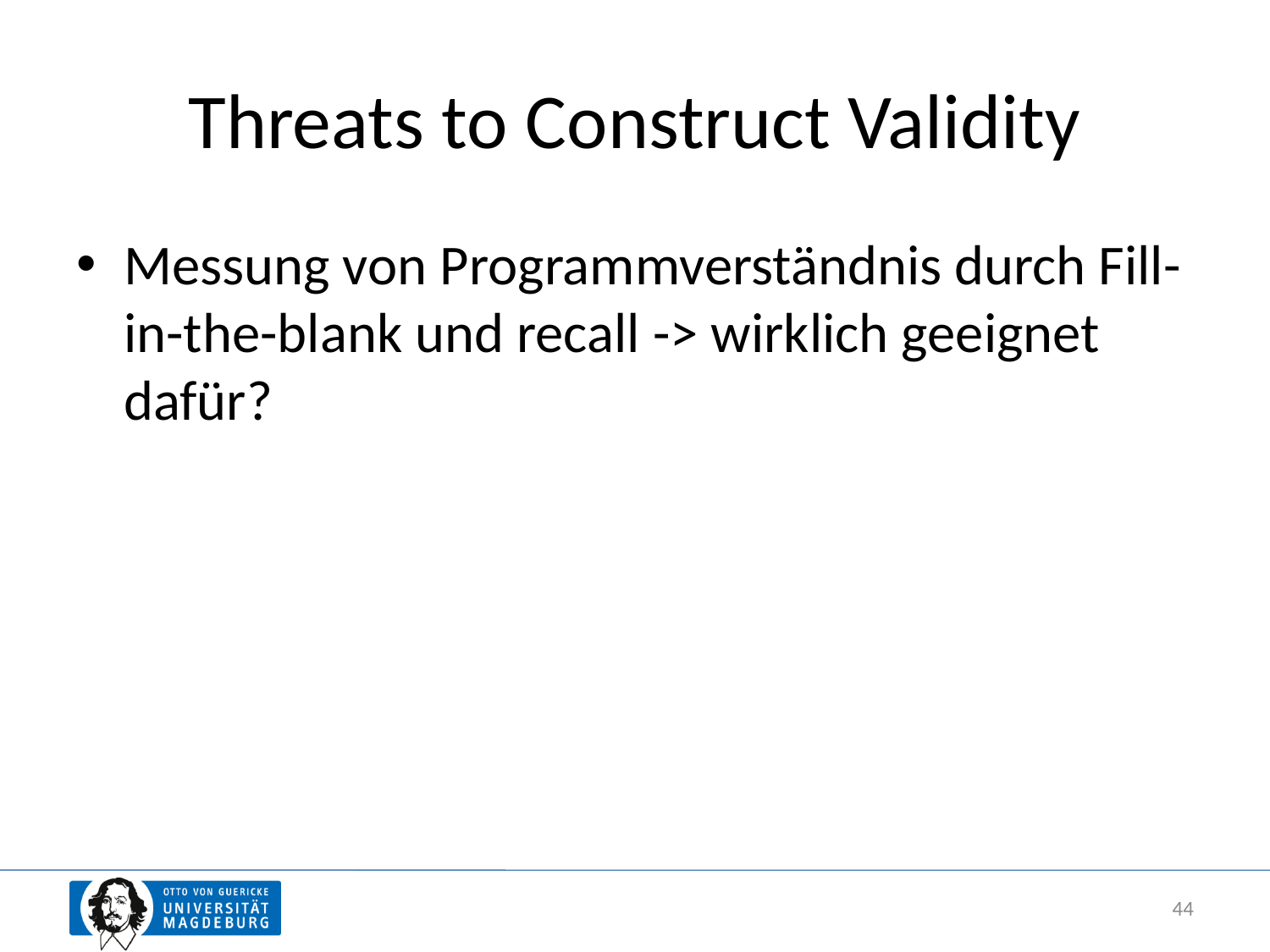

# Threats to Construct Validity
Messung von Programmverständnis durch Fill-in-the-blank und recall -> wirklich geeignet dafür?
44